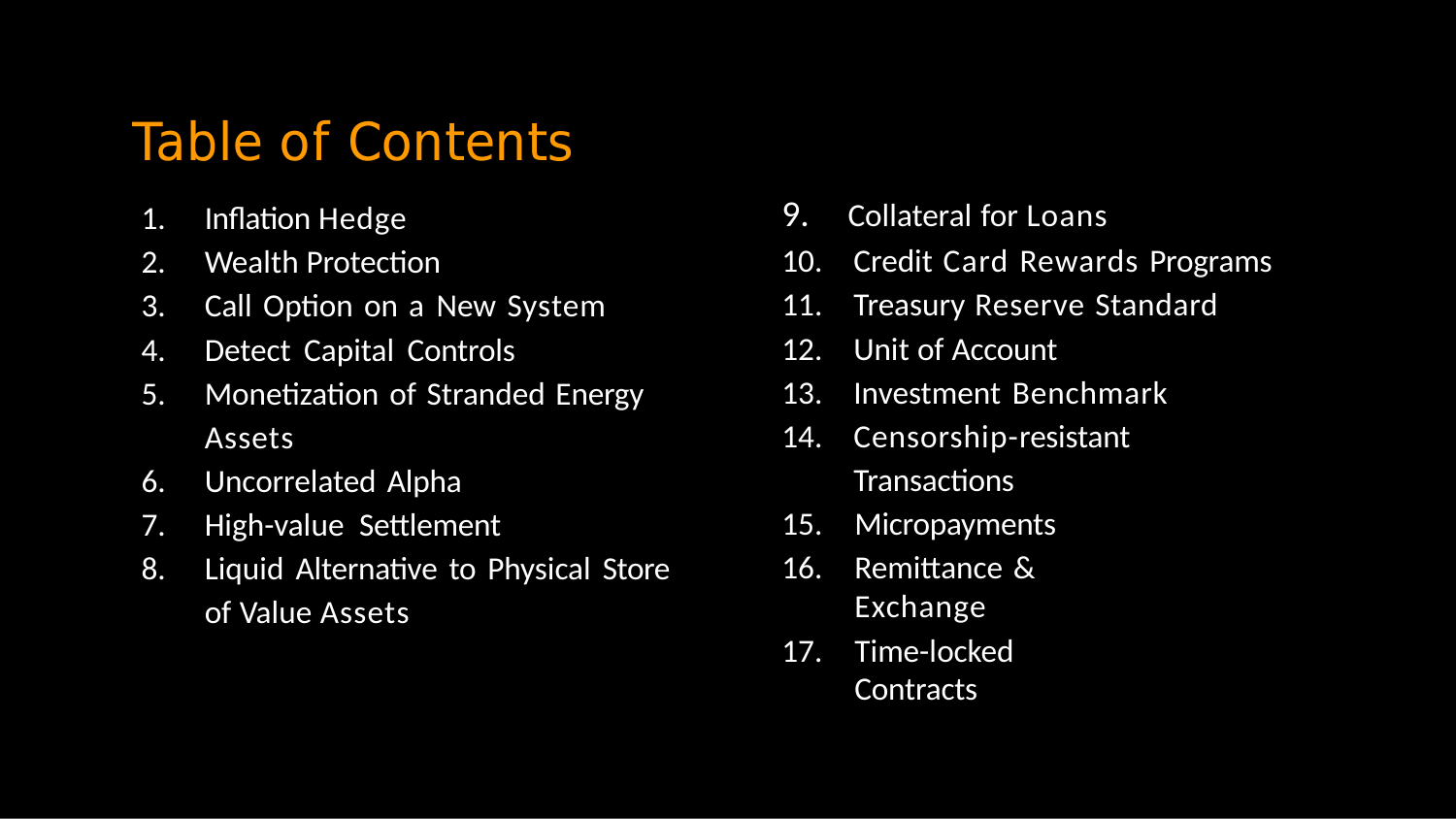

# Table of Contents
Collateral for Loans
Credit Card Rewards Programs
Treasury Reserve Standard
Unit of Account
Investment Benchmark
Censorship-resistant Transactions
Micropayments
Remittance & Exchange
Time-locked  Contracts
Inﬂation Hedge
Wealth Protection
Call Option on a New System
Detect Capital Controls
Monetization of Stranded Energy Assets
Uncorrelated Alpha
High-value Settlement
Liquid Alternative to Physical Store of Value Assets